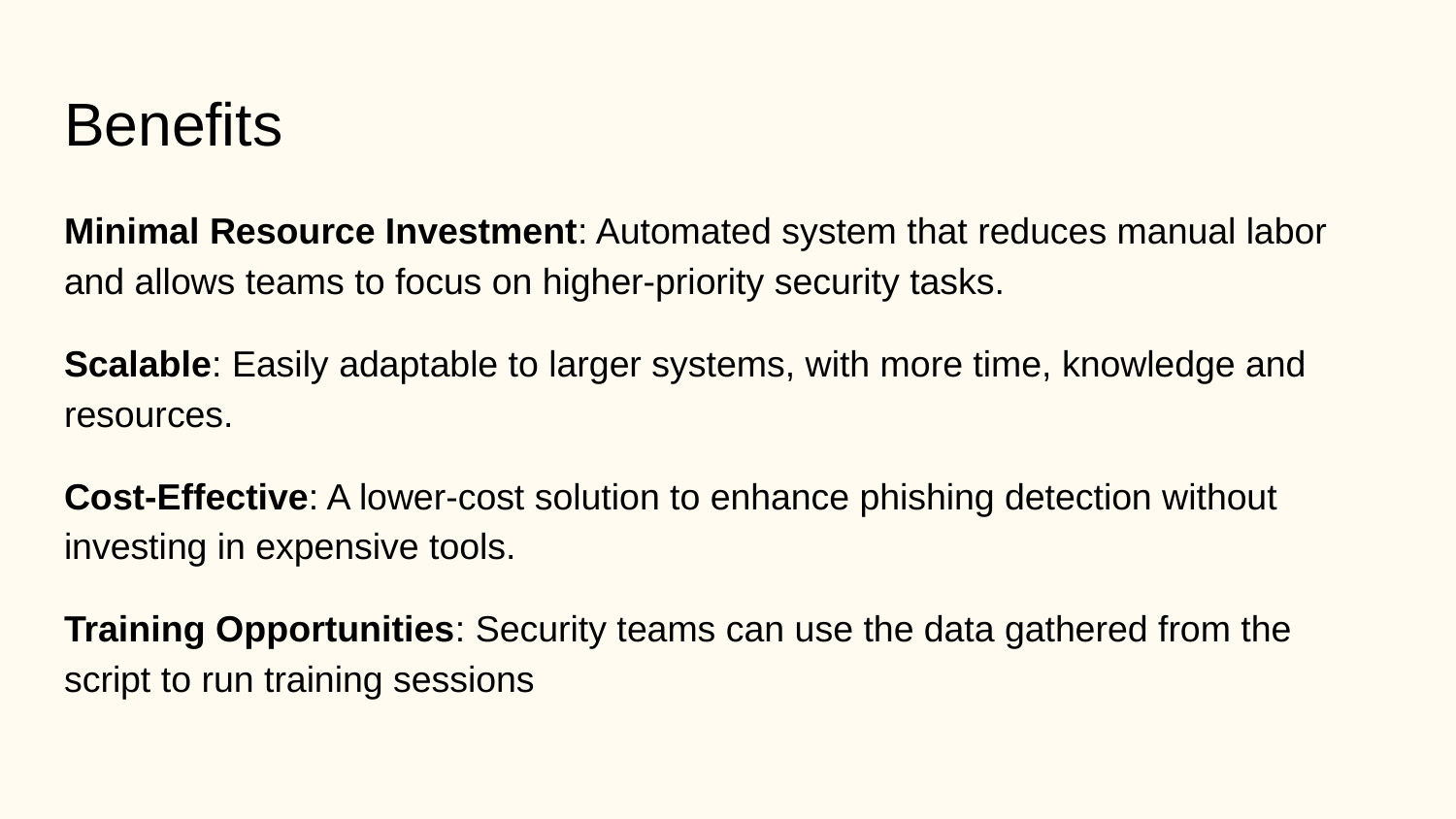

# Benefits
Minimal Resource Investment: Automated system that reduces manual labor and allows teams to focus on higher-priority security tasks.
Scalable: Easily adaptable to larger systems, with more time, knowledge and resources.
Cost-Effective: A lower-cost solution to enhance phishing detection without investing in expensive tools.
Training Opportunities: Security teams can use the data gathered from the script to run training sessions